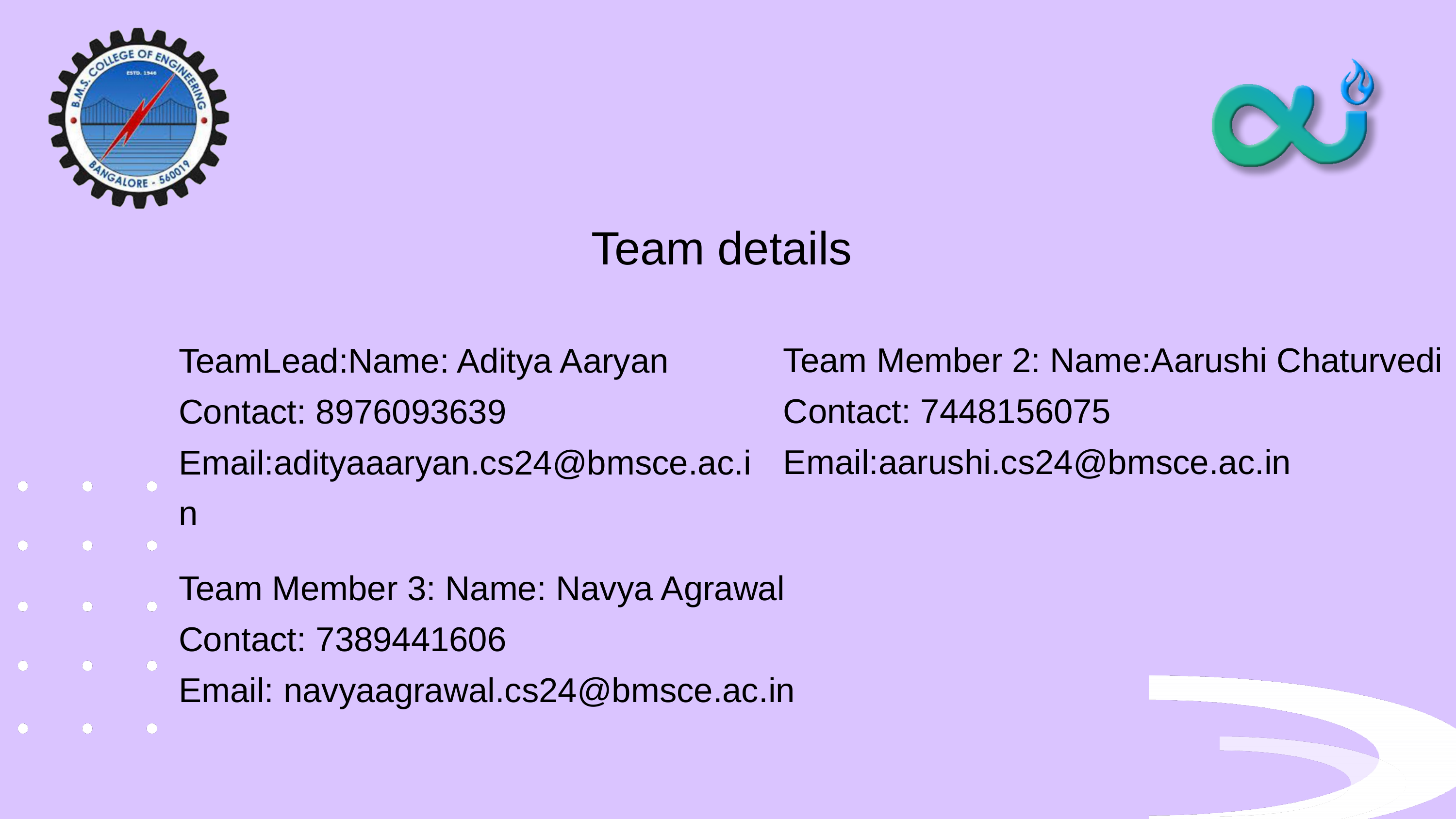

Team details
Team Member 2: Name:Aarushi Chaturvedi
Contact: 7448156075
Email:aarushi.cs24@bmsce.ac.in

TeamLead:Name: Aditya Aaryan
Contact: 8976093639
Email:adityaaaryan.cs24@bmsce.ac.in

Team Member 3: Name: Navya Agrawal
Contact: 7389441606
Email: navyaagrawal.cs24@bmsce.ac.in